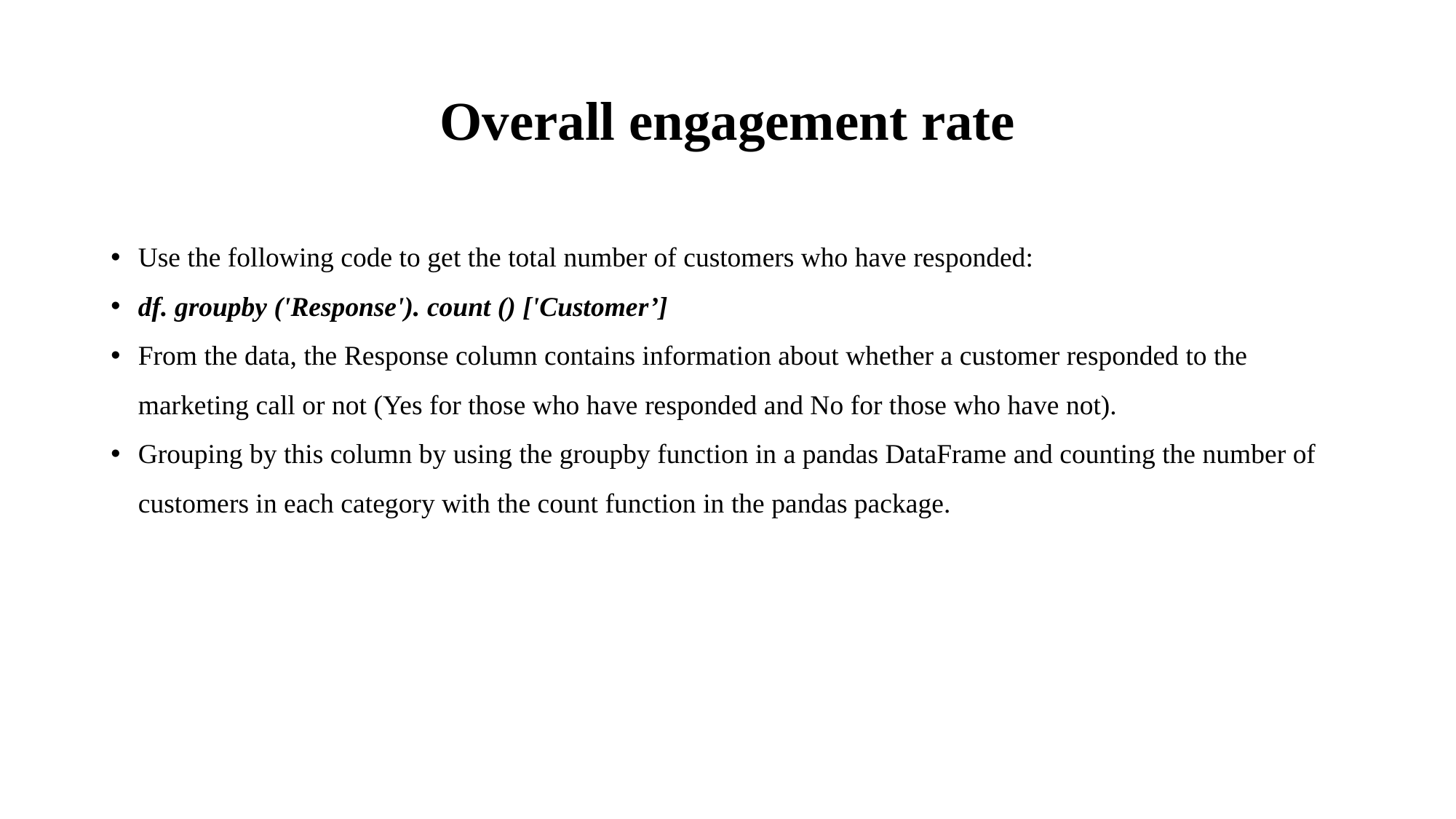

# Overall engagement rate
Use the following code to get the total number of customers who have responded:
df. groupby ('Response'). count () ['Customer’]
From the data, the Response column contains information about whether a customer responded to the marketing call or not (Yes for those who have responded and No for those who have not).
Grouping by this column by using the groupby function in a pandas DataFrame and counting the number of customers in each category with the count function in the pandas package.